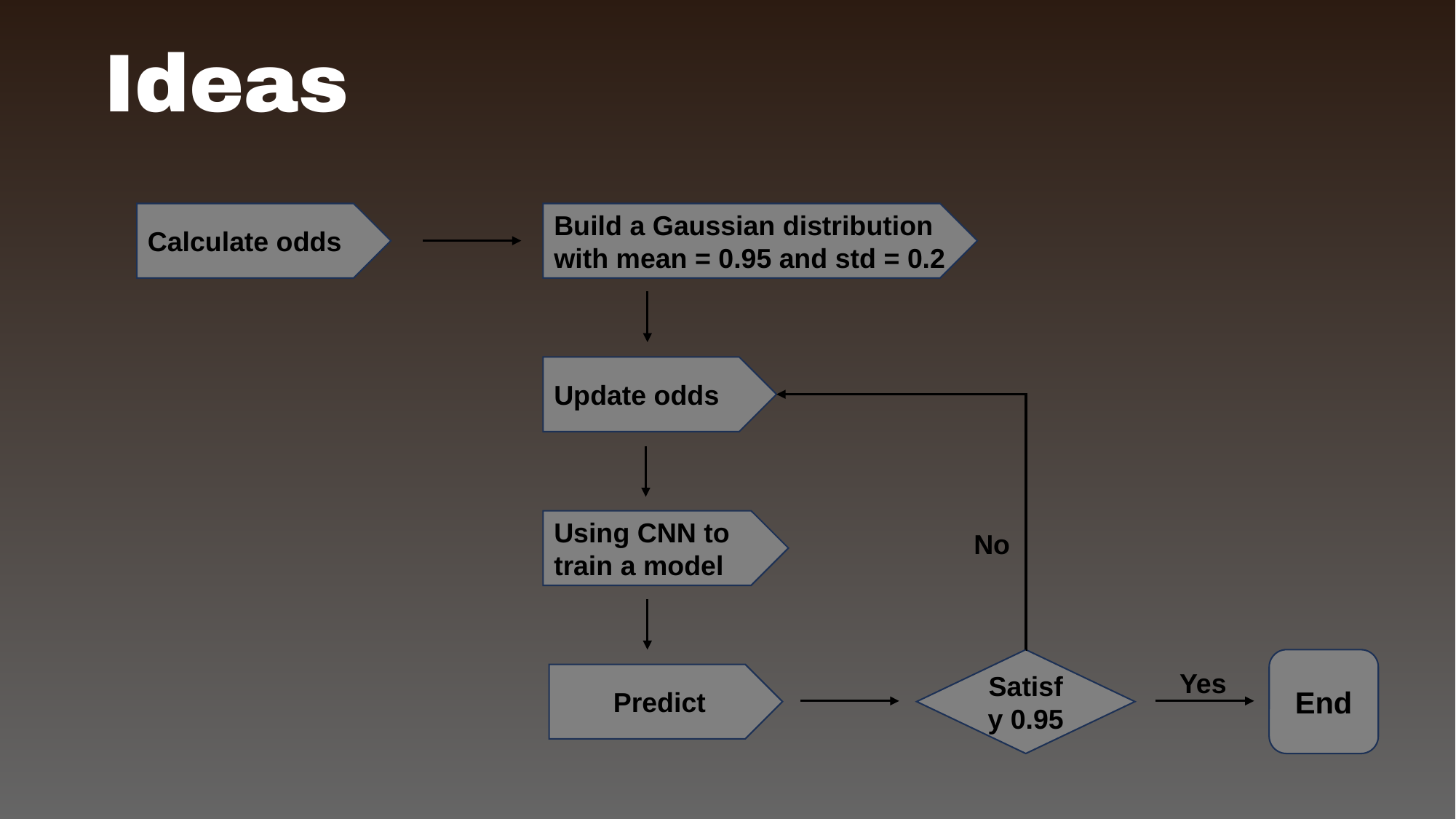

# Ideas
Calculate odds
Build a Gaussian distribution with mean = 0.95 and std = 0.2
Update odds
Using CNN to train a model
No
Satisfy 0.95
End
Yes
       Predict